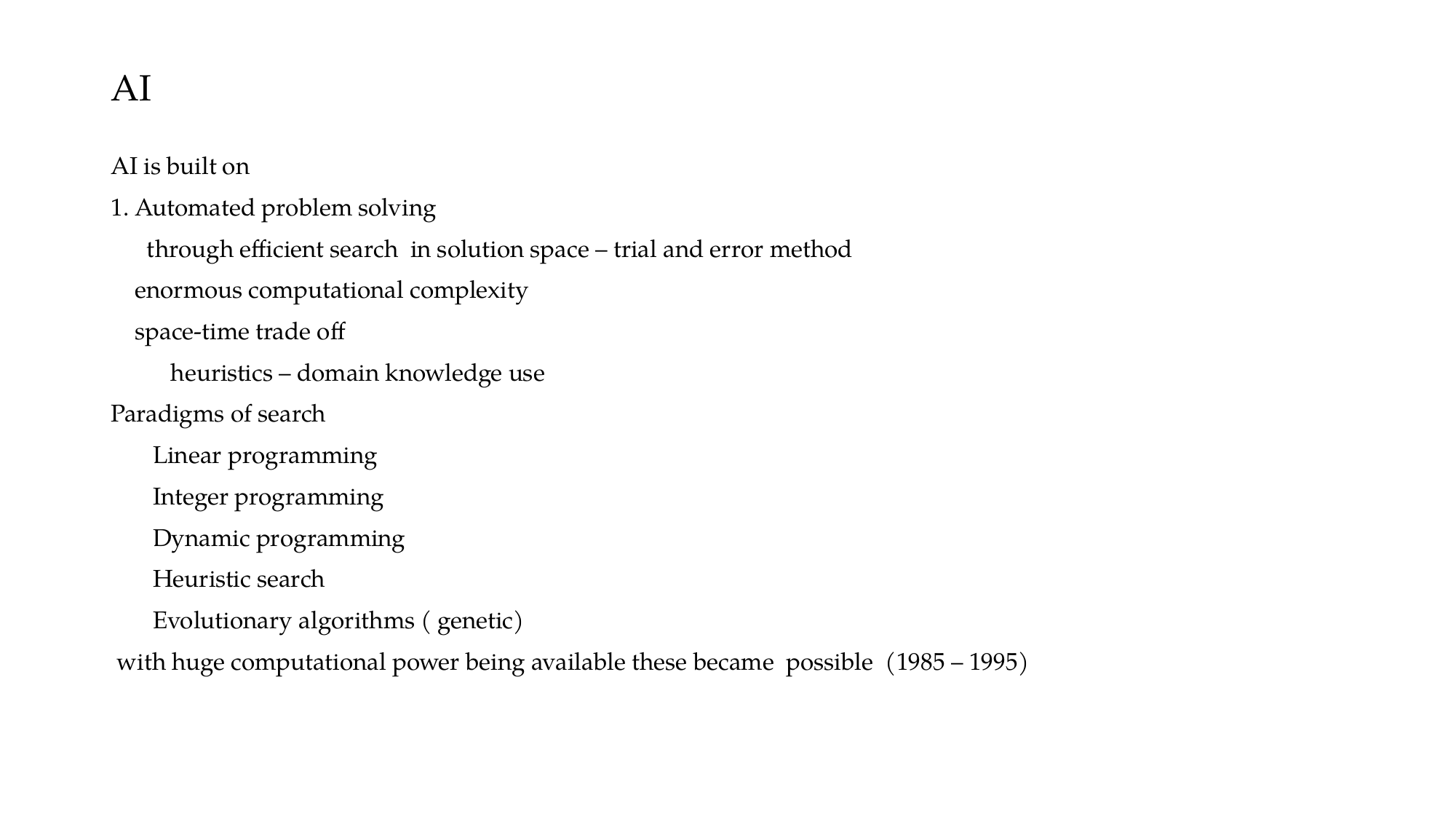

# AI
AI is built on
1. Automated problem solving
      through efficient search  in solution space – trial and error method
    enormous computational complexity
    space-time trade off
          heuristics – domain knowledge use
Paradigms of search
       Linear programming
       Integer programming
       Dynamic programming
       Heuristic search
       Evolutionary algorithms ( genetic)
 with huge computational power being available these became  possible  (1985 – 1995)